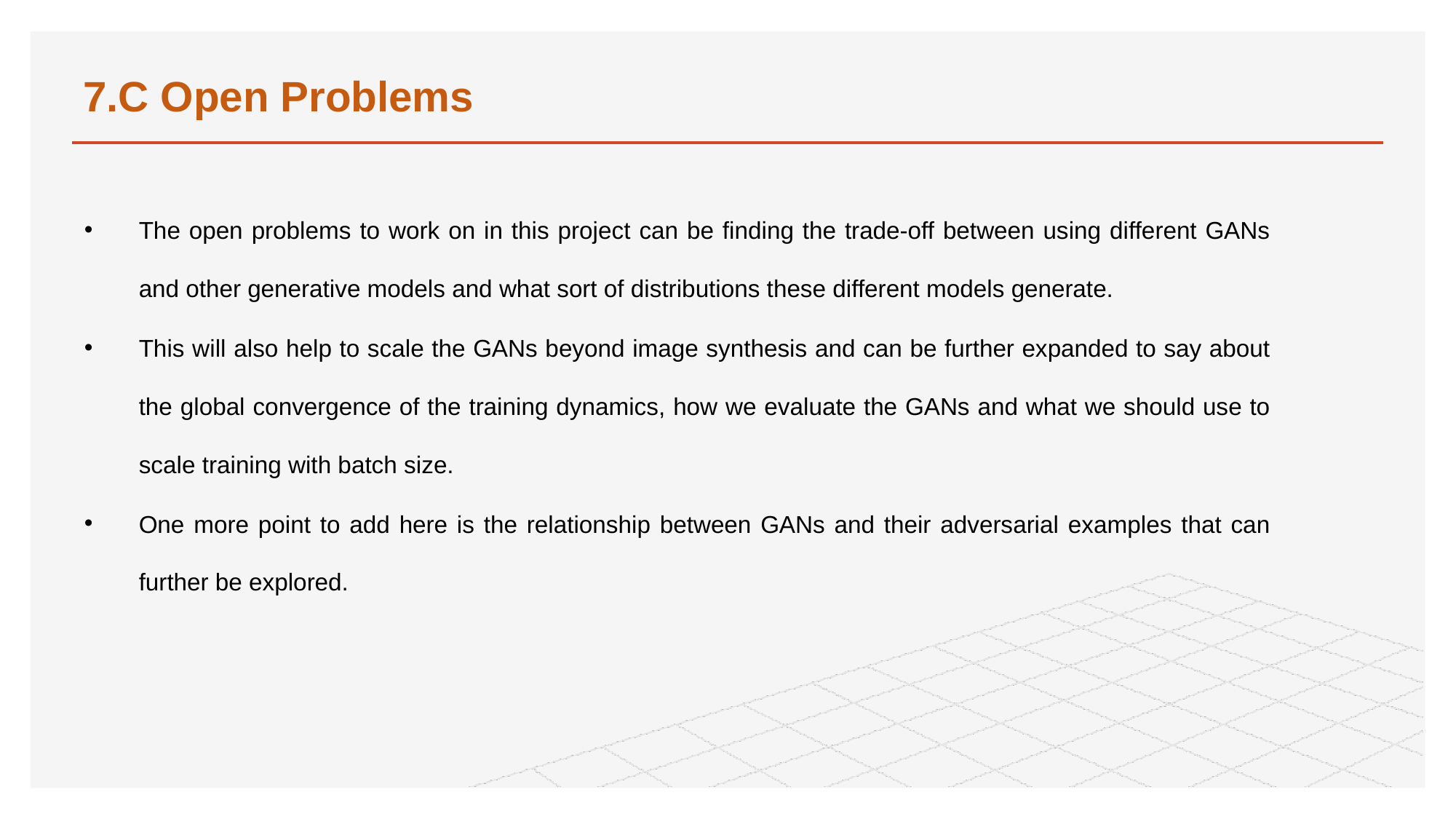

# 7.C Open Problems
The open problems to work on in this project can be finding the trade-off between using different GANs and other generative models and what sort of distributions these different models generate.
This will also help to scale the GANs beyond image synthesis and can be further expanded to say about the global convergence of the training dynamics, how we evaluate the GANs and what we should use to scale training with batch size.
One more point to add here is the relationship between GANs and their adversarial examples that can further be explored.